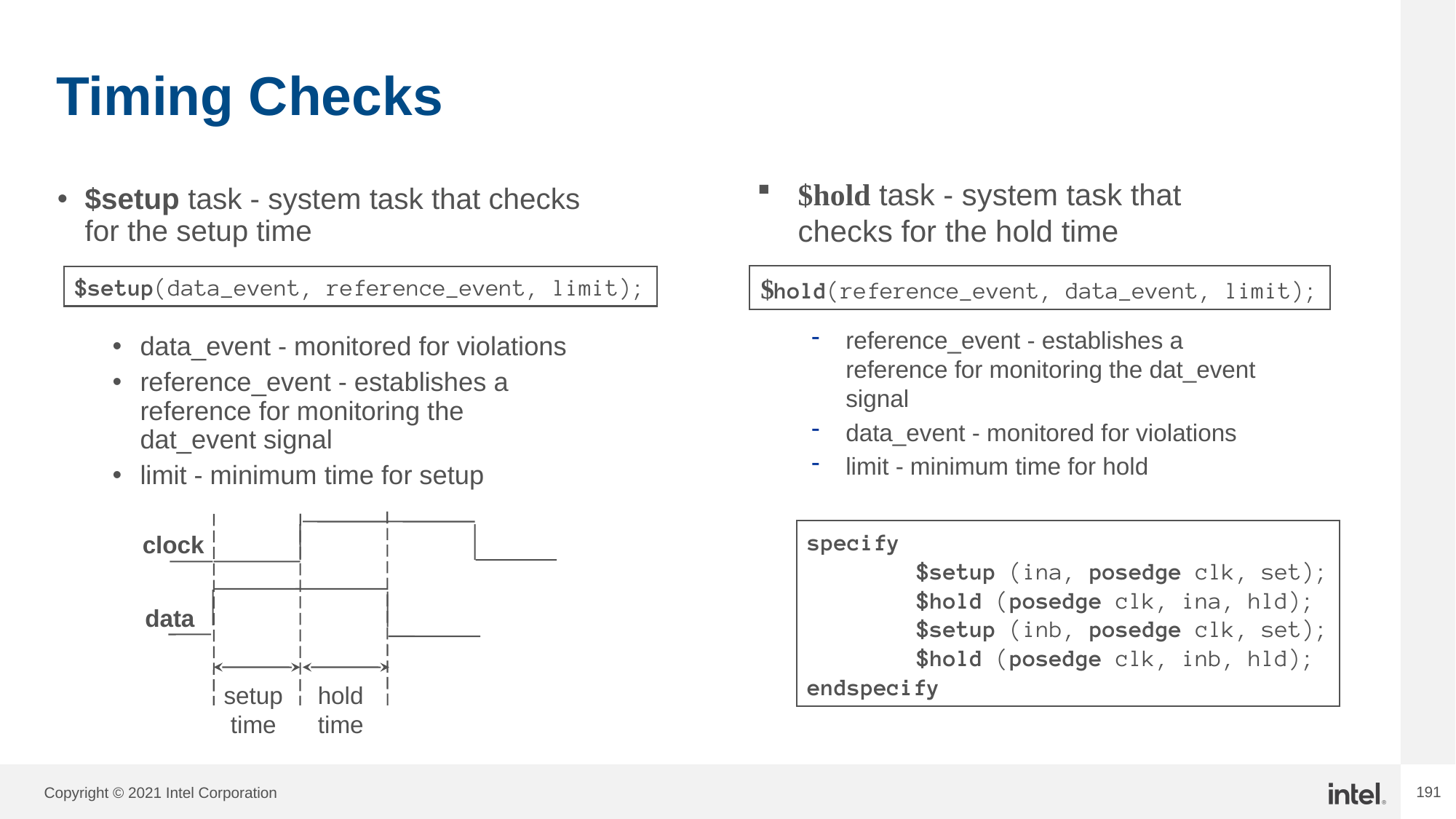

# Timing Checks
$hold task - system task that checks for the hold time

reference_event - establishes a reference for monitoring the dat_event signal
data_event - monitored for violations
limit - minimum time for hold
$setup task - system task that checks for the setup time

data_event - monitored for violations
reference_event - establishes a reference for monitoring the dat_event signal
limit - minimum time for setup
$hold(reference_event, data_event, limit);
$setup(data_event, reference_event, limit);

specify
	$setup (ina, posedge clk, set);
	$hold (posedge clk, ina, hld);
	$setup (inb, posedge clk, set);
	$hold (posedge clk, inb, hld);
endspecify

clock

data

setup
time
hold
time